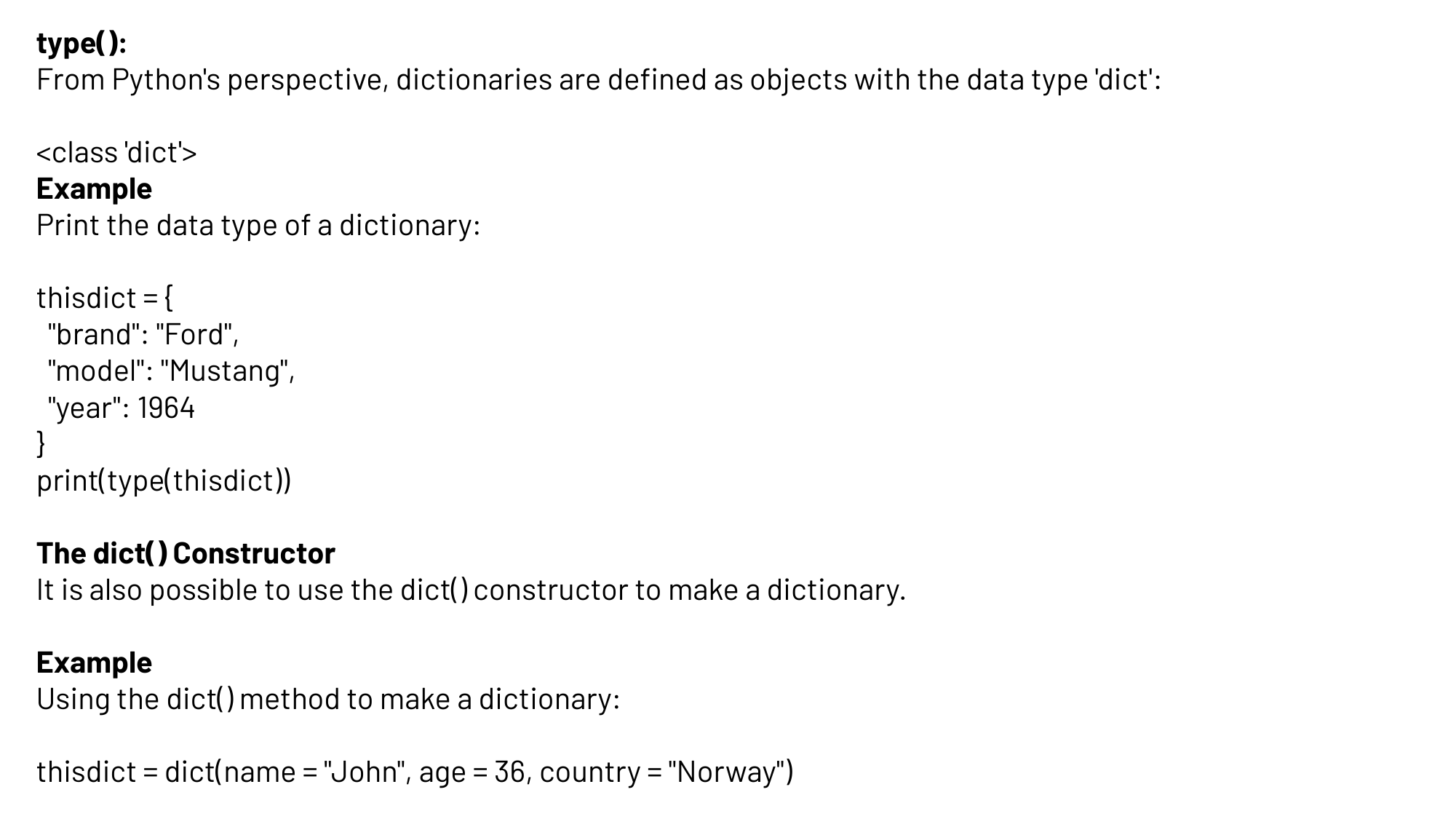

type():
From Python's perspective, dictionaries are defined as objects with the data type 'dict':

<class 'dict'>
Example
Print the data type of a dictionary:

thisdict = {
  "brand": "Ford",
  "model": "Mustang",
  "year": 1964
}
print(type(thisdict))

The dict() Constructor
It is also possible to use the dict() constructor to make a dictionary.

Example
Using the dict() method to make a dictionary:

thisdict = dict(name = "John", age = 36, country = "Norway")